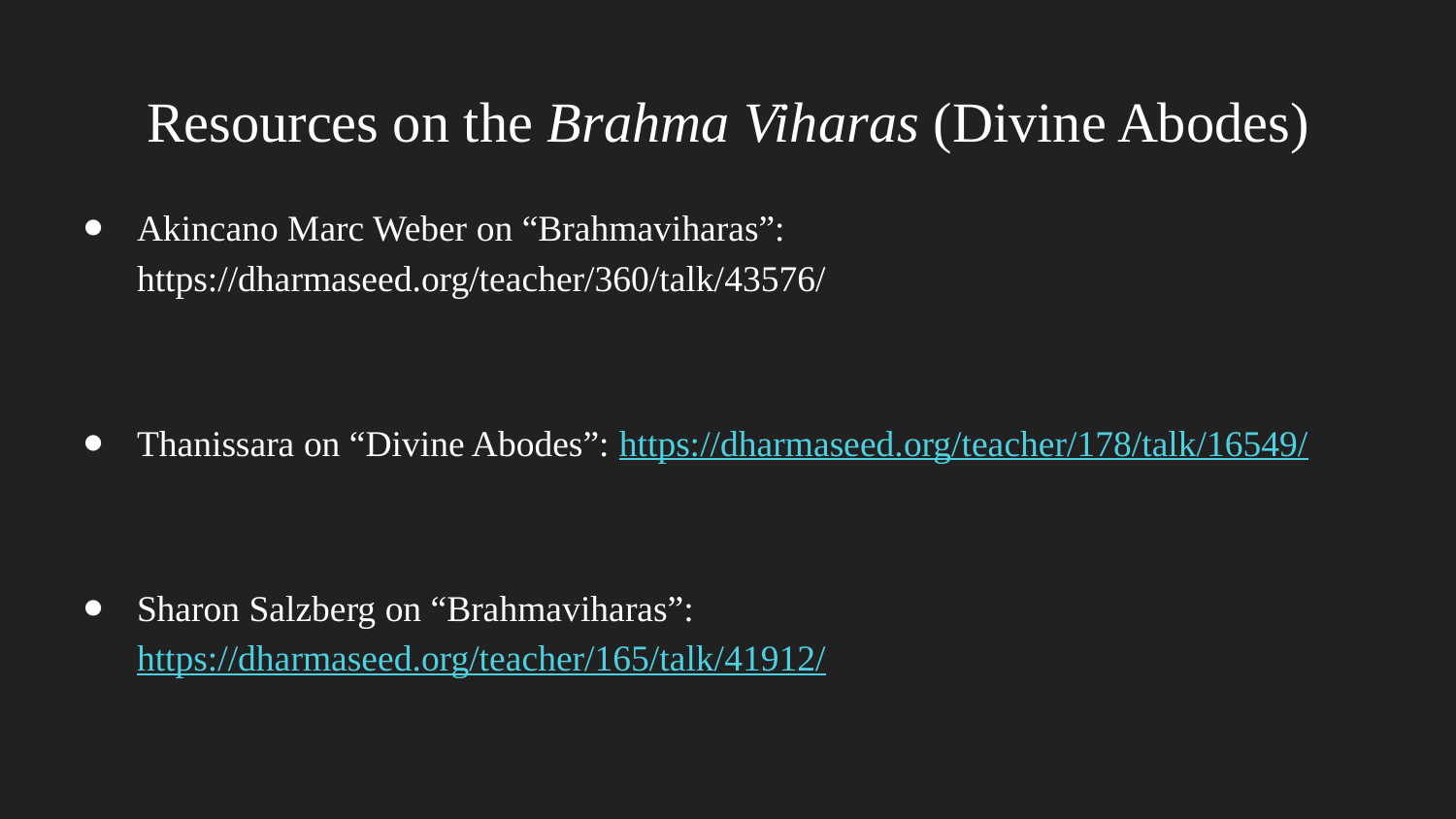

# Resources on the Brahma Viharas (Divine Abodes)
Akincano Marc Weber on “Brahmaviharas”: https://dharmaseed.org/teacher/360/talk/43576/

Thanissara on “Divine Abodes”: https://dharmaseed.org/teacher/178/talk/16549/

Sharon Salzberg on “Brahmaviharas”: https://dharmaseed.org/teacher/165/talk/41912/